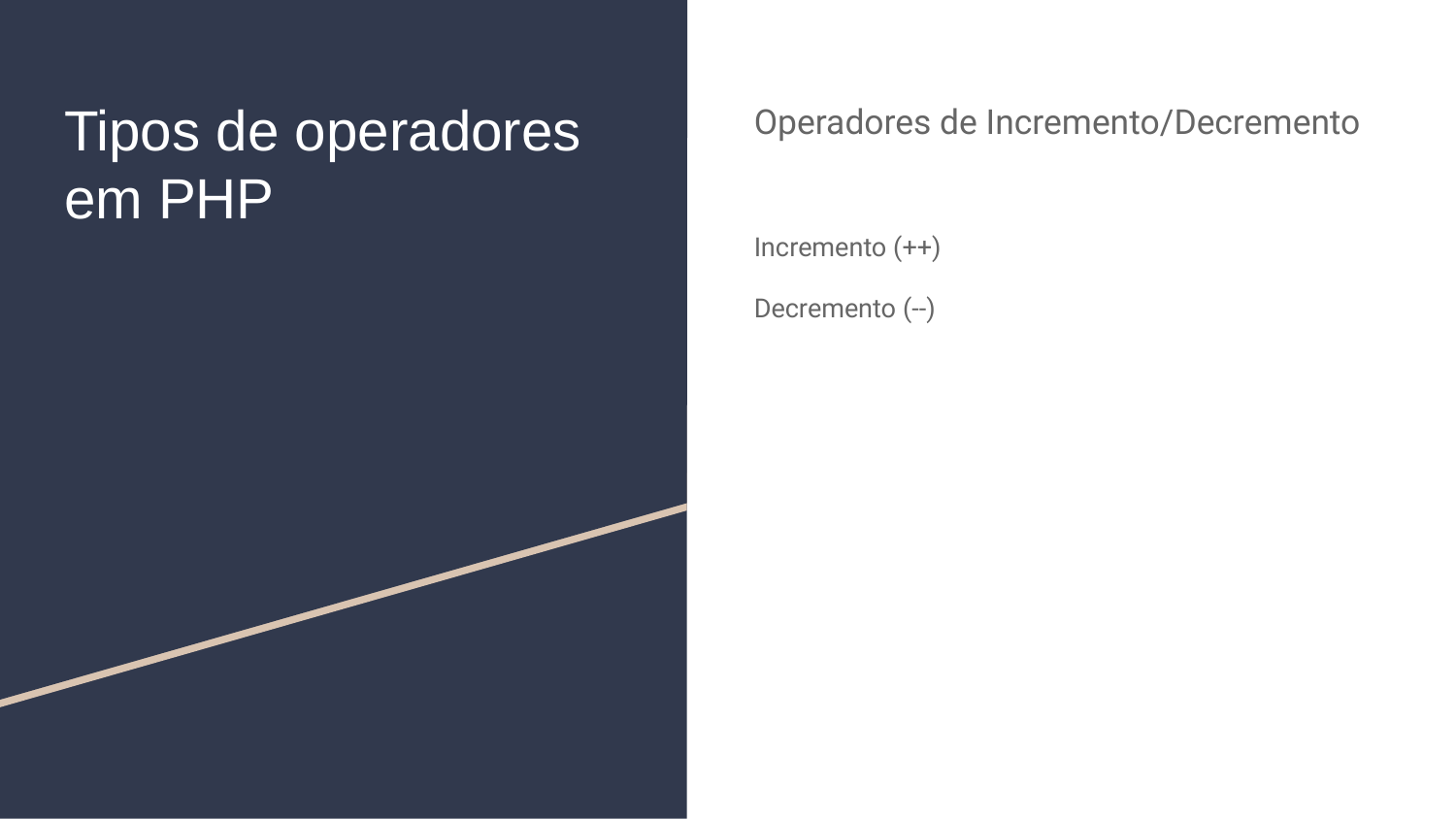

# Tipos de operadores em PHP

Operadores de Incremento/Decremento

Incremento (++)
Decremento (--)